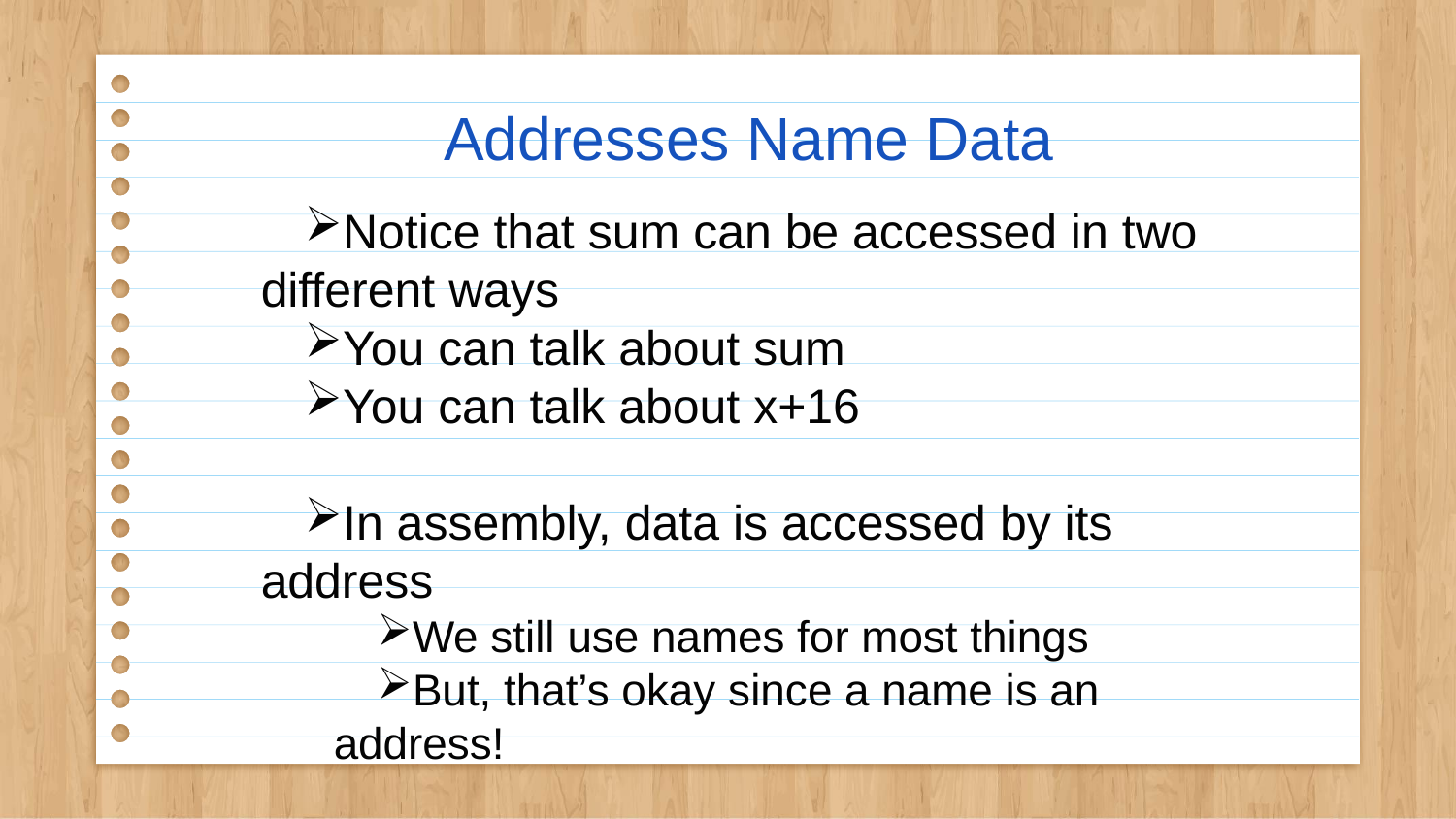

# Addresses Name Data
Notice that sum can be accessed in two different ways
You can talk about sum
You can talk about x+16

In assembly, data is accessed by its address
We still use names for most things
But, that’s okay since a name is an address!